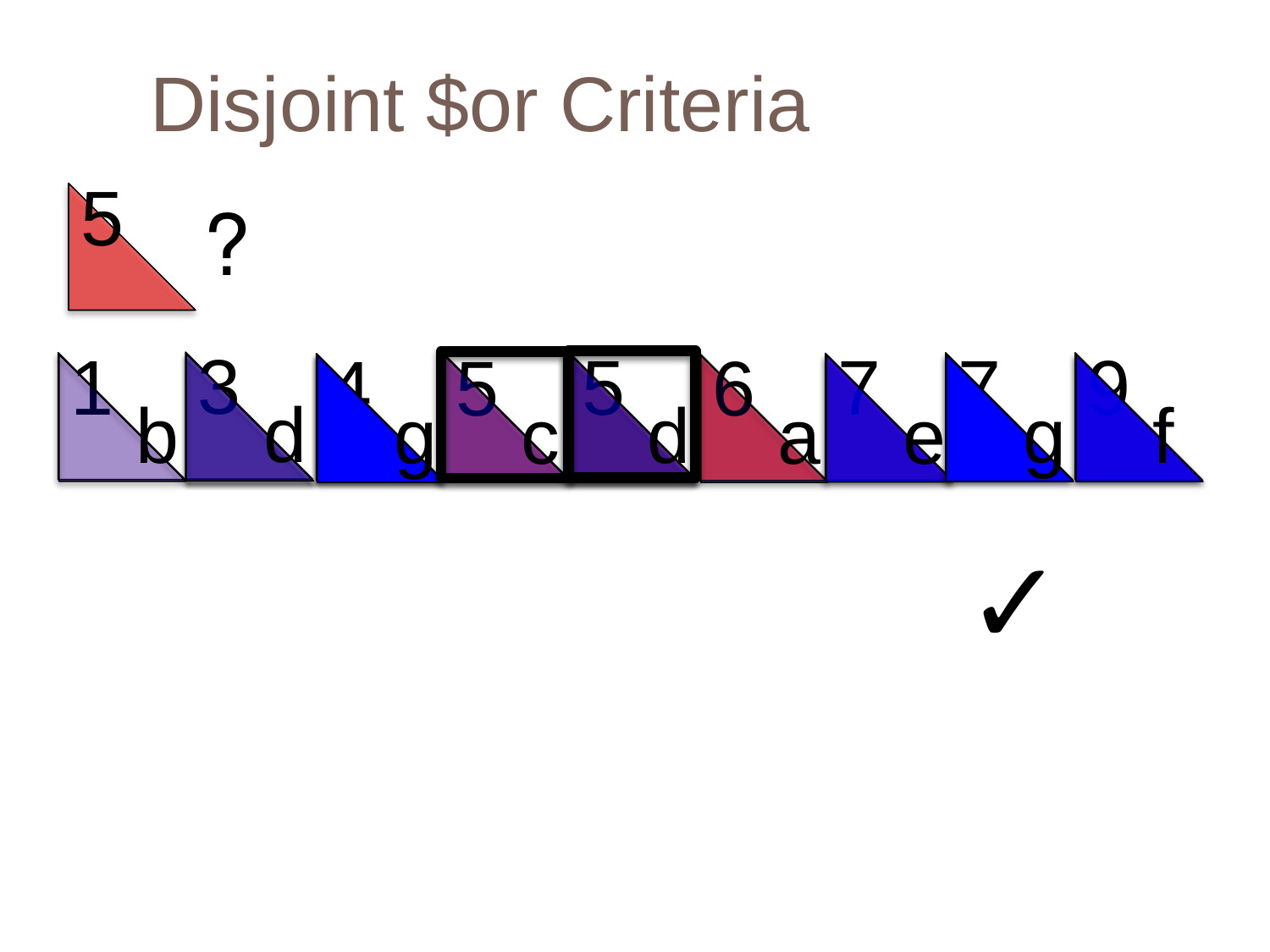

Disjoint $or Criteria
5

?
3

d
1

b
5

d
7

g
9

f
7

e
4

g
5

c
6

a

✓